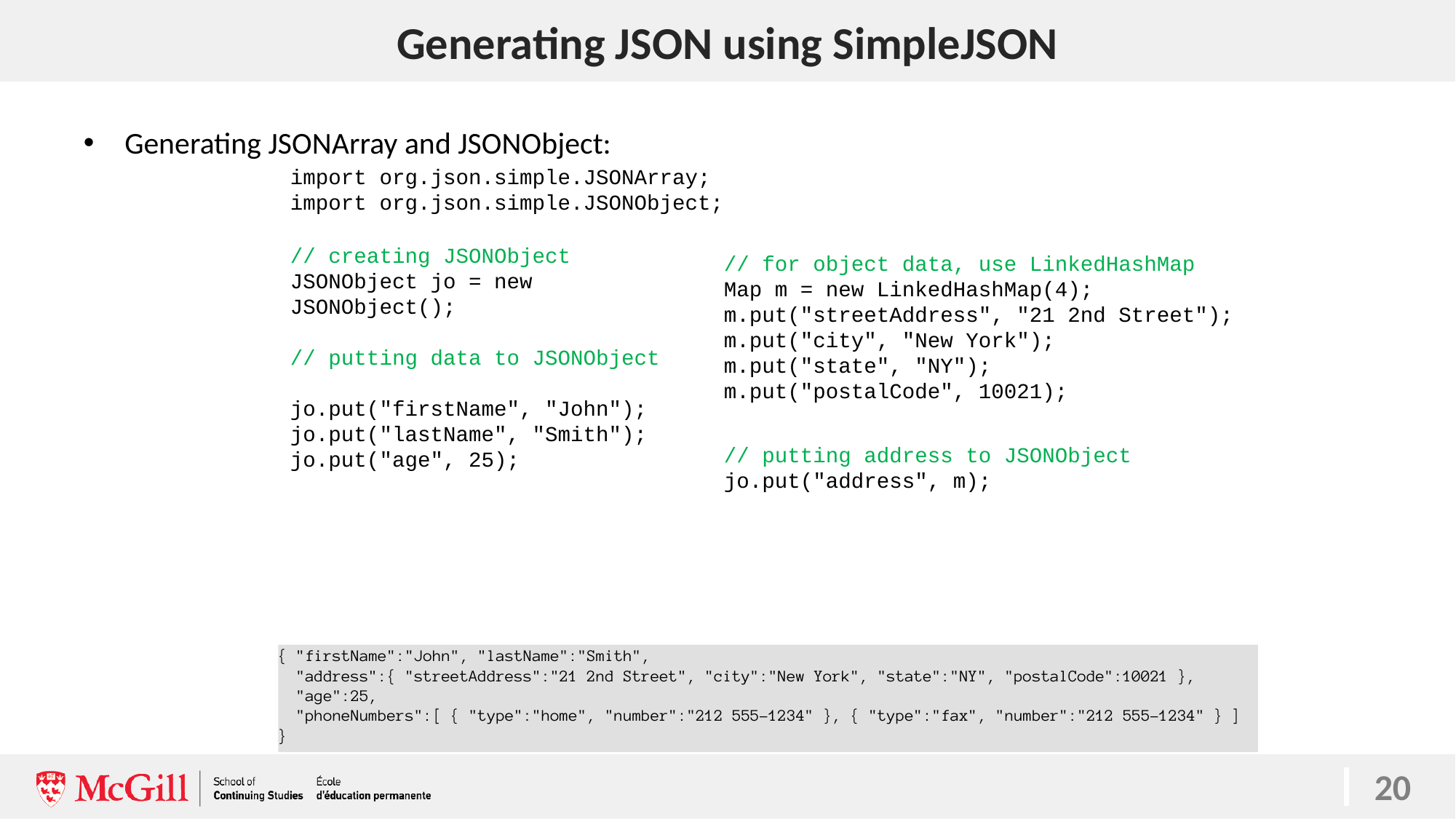

# Generating JSON using SimpleJSON
20
Generating JSONArray and JSONObject:
import org.json.simple.JSONArray;
import org.json.simple.JSONObject;
// for object data, use LinkedHashMap
Map m = new LinkedHashMap(4);
m.put("streetAddress", "21 2nd Street");
m.put("city", "New York");
m.put("state", "NY");
m.put("postalCode", 10021);

// creating JSONObject
JSONObject jo = new JSONObject();

// putting data to JSONObject

jo.put("firstName", "John");
jo.put("lastName", "Smith");
jo.put("age", 25);
// putting address to JSONObject
jo.put("address", m);
{ "firstName":"John", "lastName":"Smith",
  "address":{ "streetAddress":"21 2nd Street", "city":"New York", "state":"NY", "postalCode":10021 },
  "age":25,
  "phoneNumbers":[ { "type":"home", "number":"212 555-1234" }, { "type":"fax", "number":"212 555-1234" } ]
}